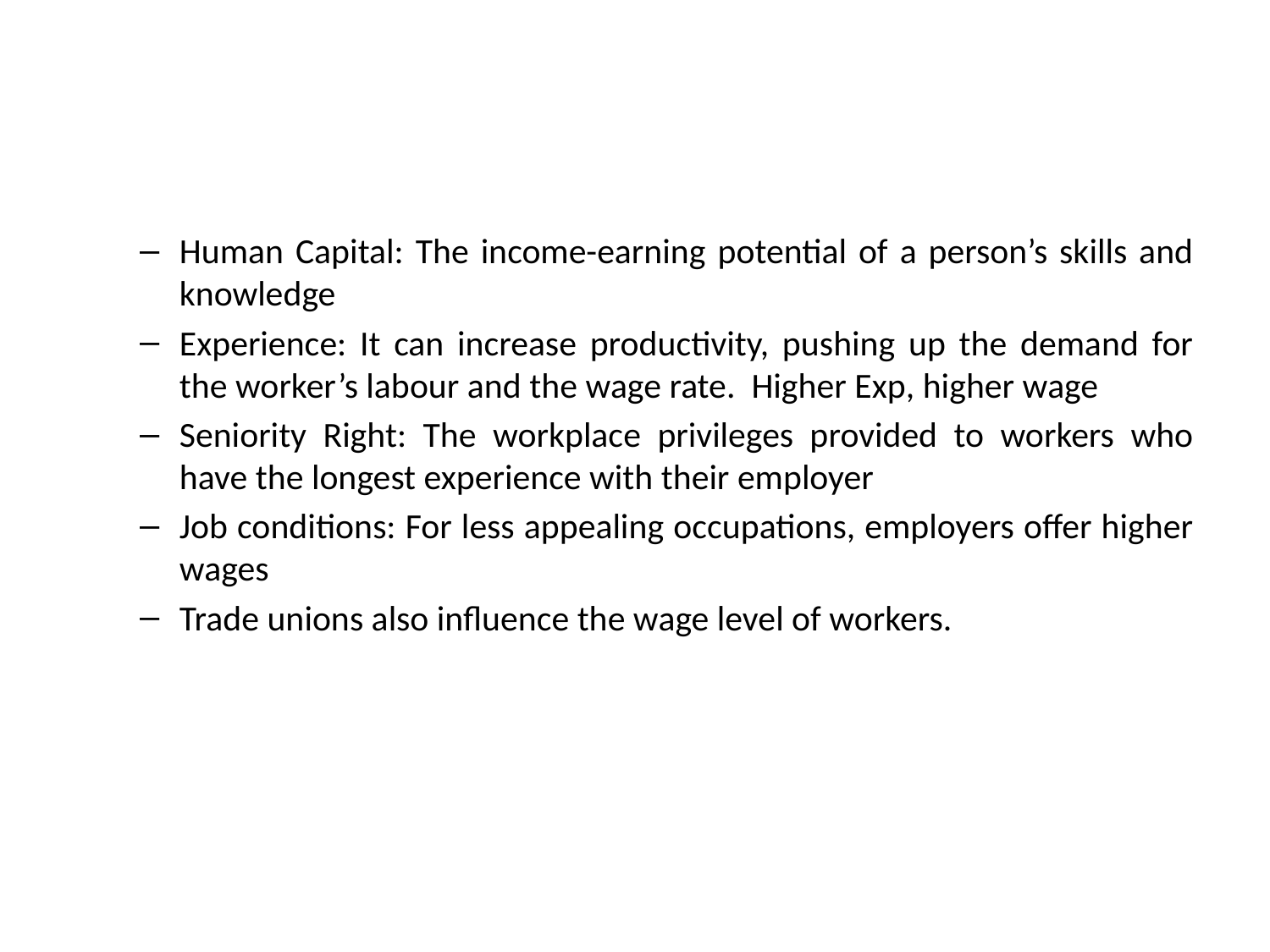

#
Human Capital: The income-earning potential of a person’s skills and knowledge
Experience: It can increase productivity, pushing up the demand for the worker’s labour and the wage rate.  Higher Exp, higher wage
Seniority Right: The workplace privileges provided to workers who have the longest experience with their employer
Job conditions: For less appealing occupations, employers offer higher wages
Trade unions also influence the wage level of workers.